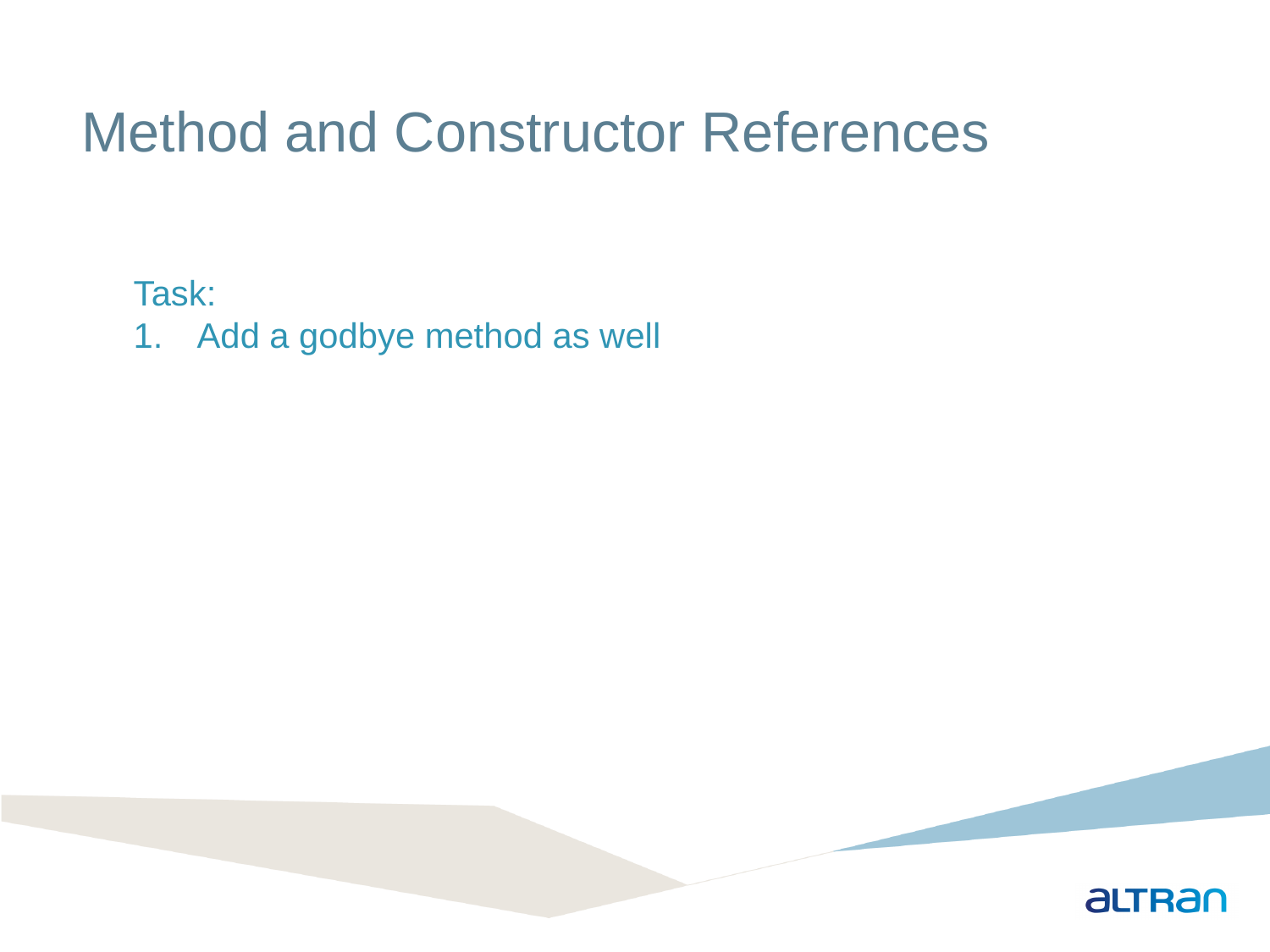

Method and Constructor References

Task:
Add a godbye method as well